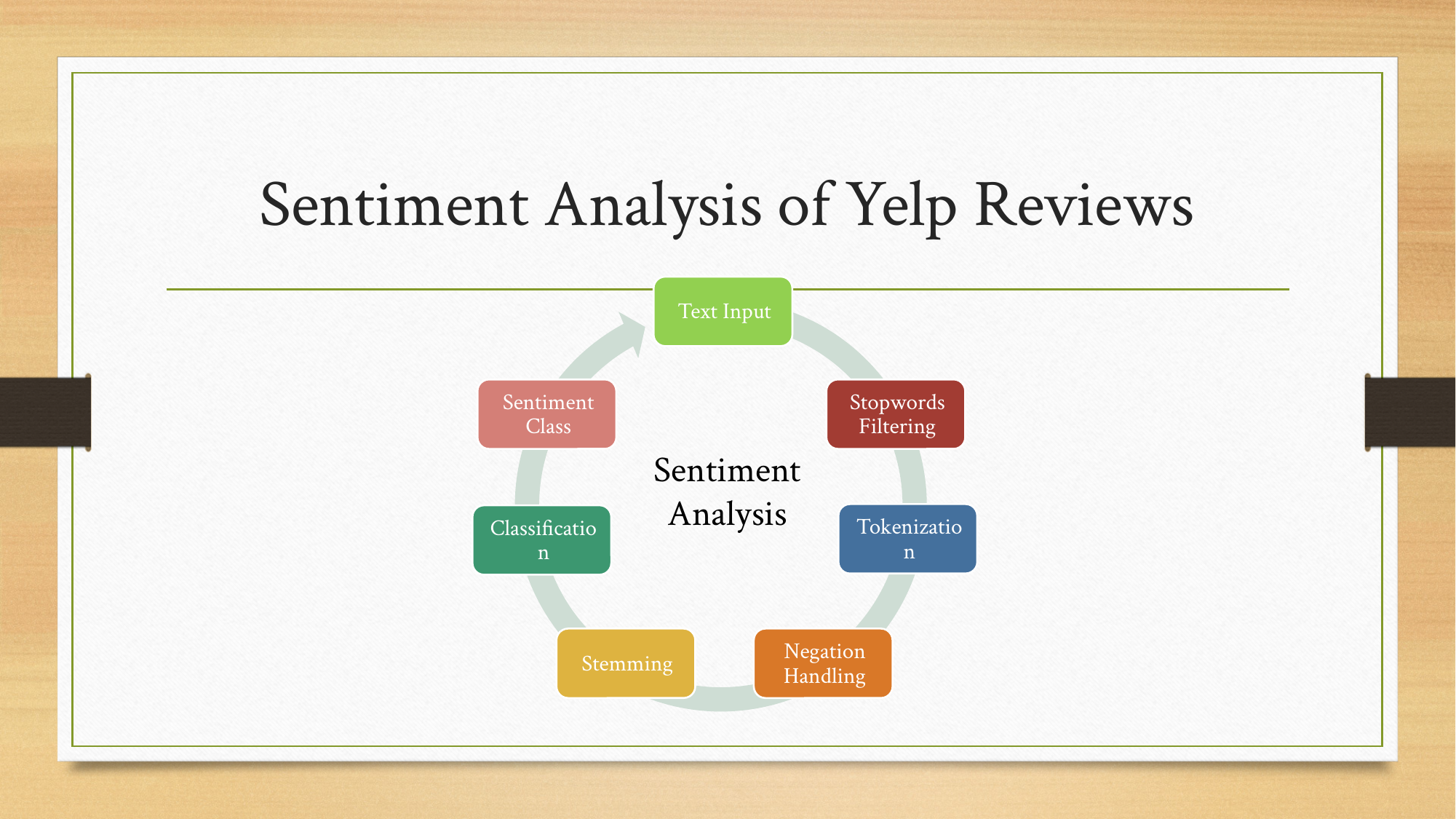

# Sentiment Analysis of Yelp Reviews
Text Input
Tokenization
Stopwords Filtering
Negation Handling
Stemming
Classification
Sentiment Class
Sentiment Analysis